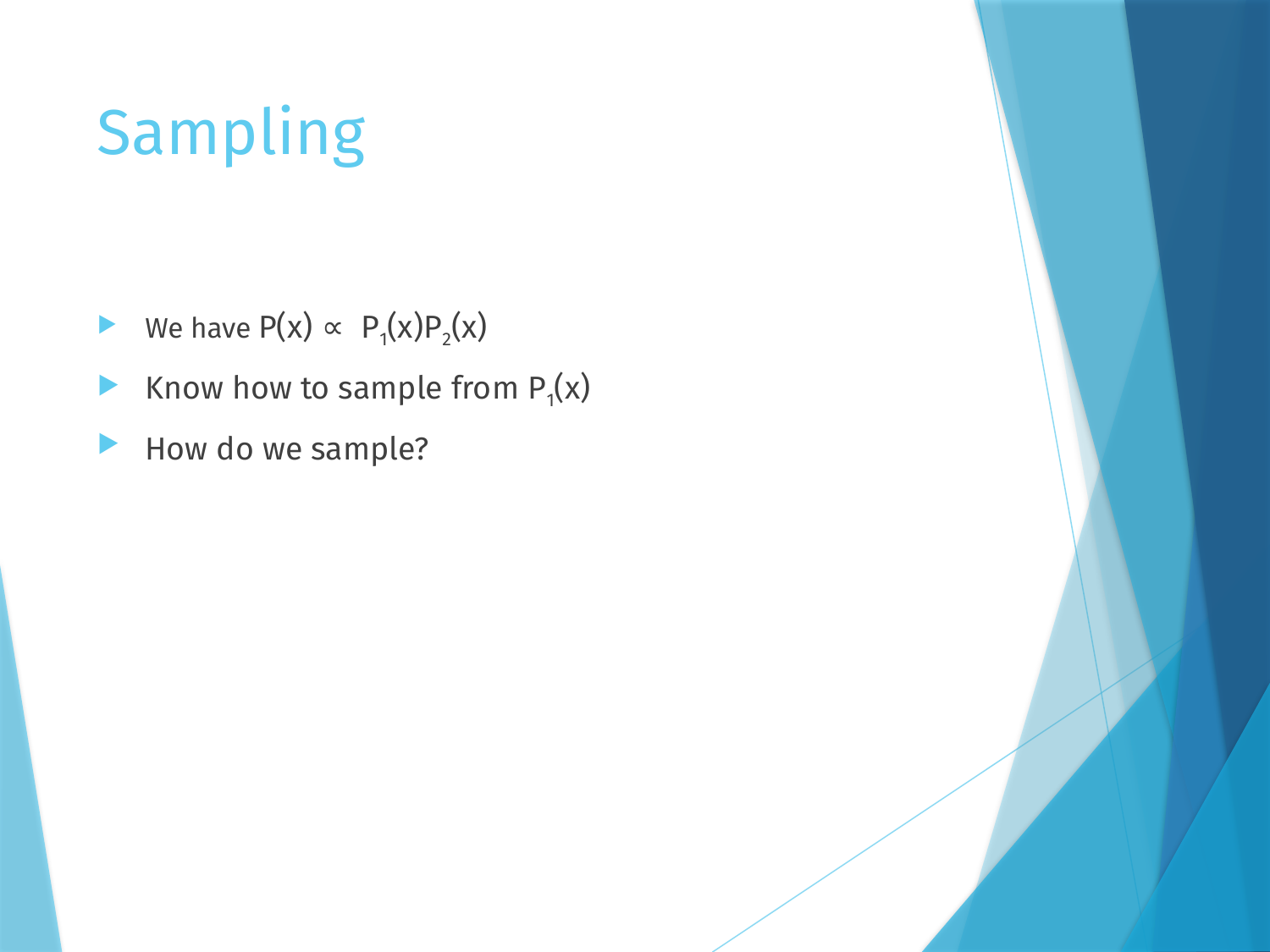

# Sampling
We have P(x) ∝  P1(x)P2(x)
Know how to sample from P1(x)
How do we sample?